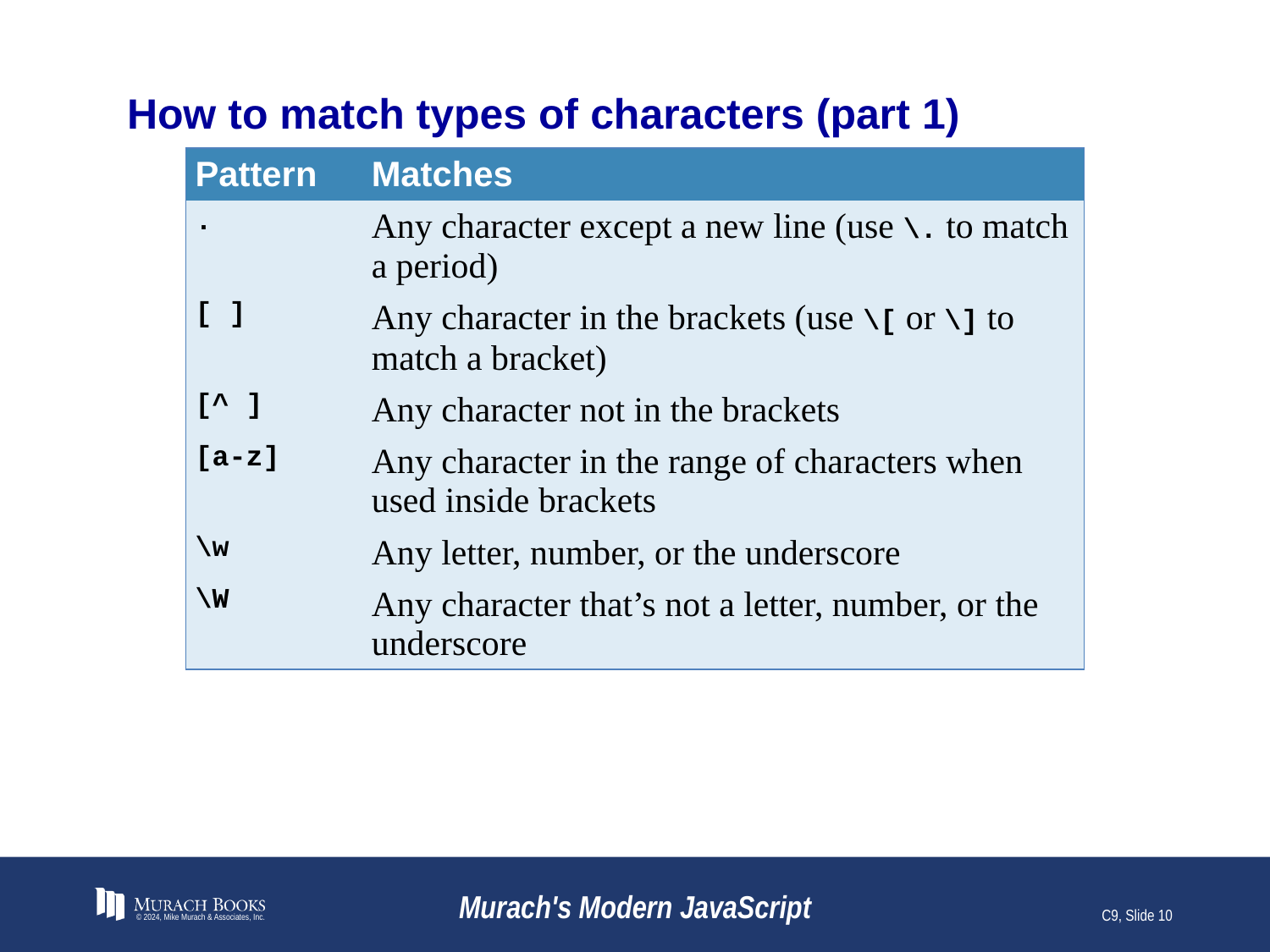

# How to match types of characters (part 1)
| Pattern | Matches |
| --- | --- |
| . | Any character except a new line (use \. to match a period) |
| [ ] | Any character in the brackets (use \[ or \] to match a bracket) |
| [^ ] | Any character not in the brackets |
| [a-z] | Any character in the range of characters when used inside brackets |
| \w | Any letter, number, or the underscore |
| \W | Any character that’s not a letter, number, or the underscore |
© 2024, Mike Murach & Associates, Inc.
Murach's Modern JavaScript

C9, Slide 10